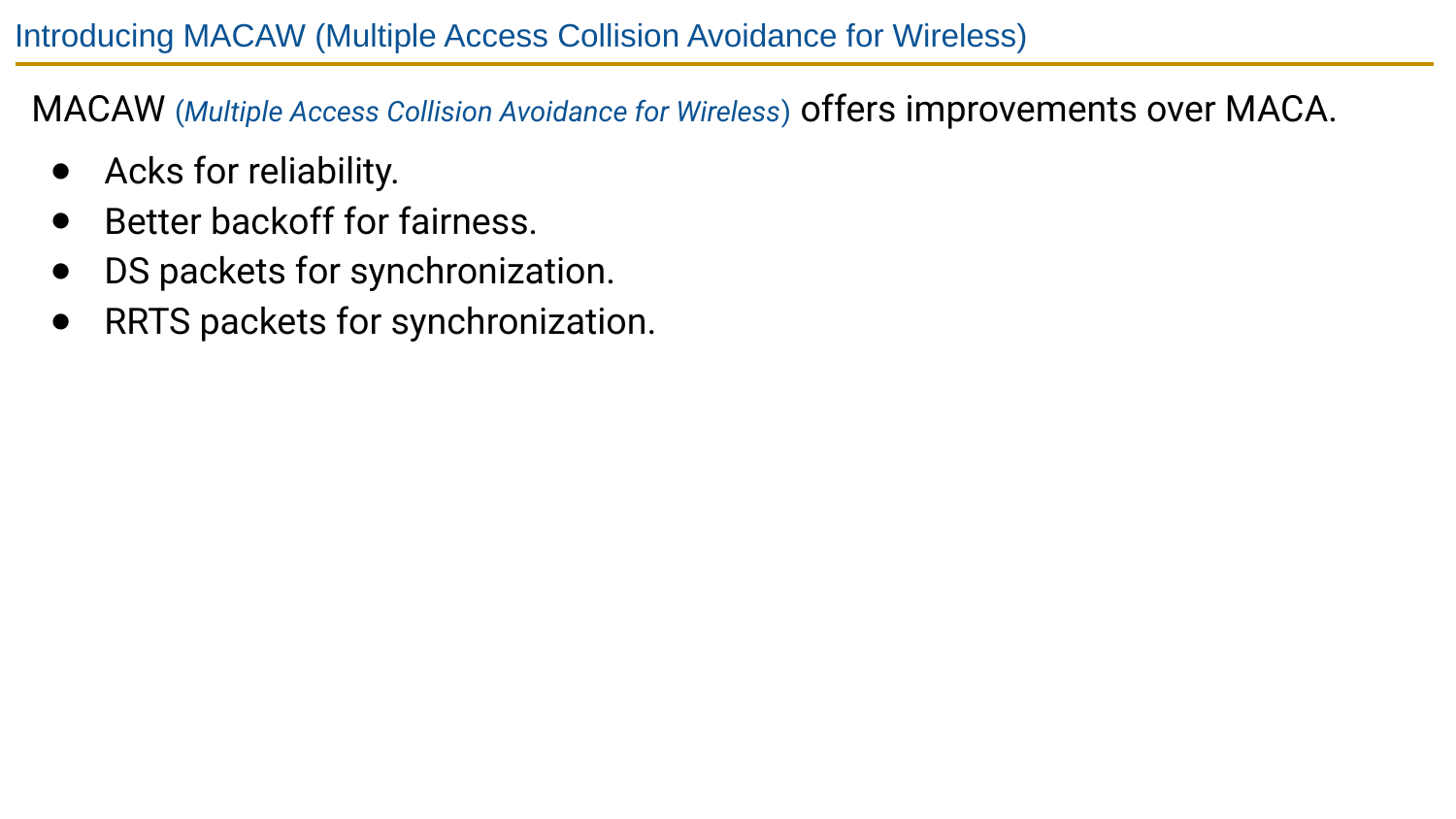

# Introducing MACAW (Multiple Access Collision Avoidance for Wireless)
MACAW (Multiple Access Collision Avoidance for Wireless) offers improvements over MACA.
Acks for reliability.
Better backoff for fairness.
DS packets for synchronization.
RRTS packets for synchronization.